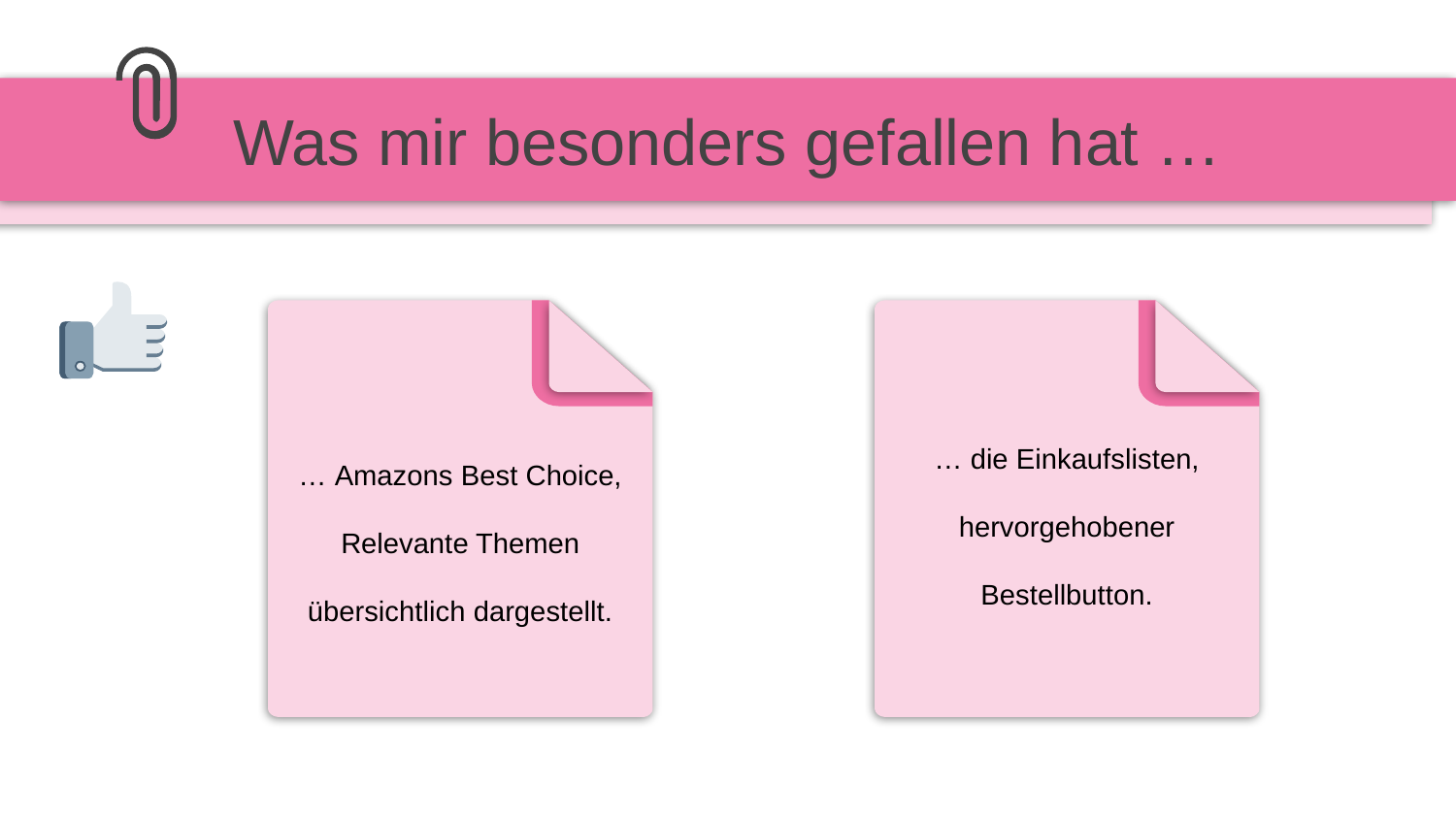

# Was mir besonders gefallen hat …

… Amazons Best Choice,
Relevante Themen übersichtlich dargestellt.

… die Einkaufslisten,
hervorgehobener Bestellbutton.